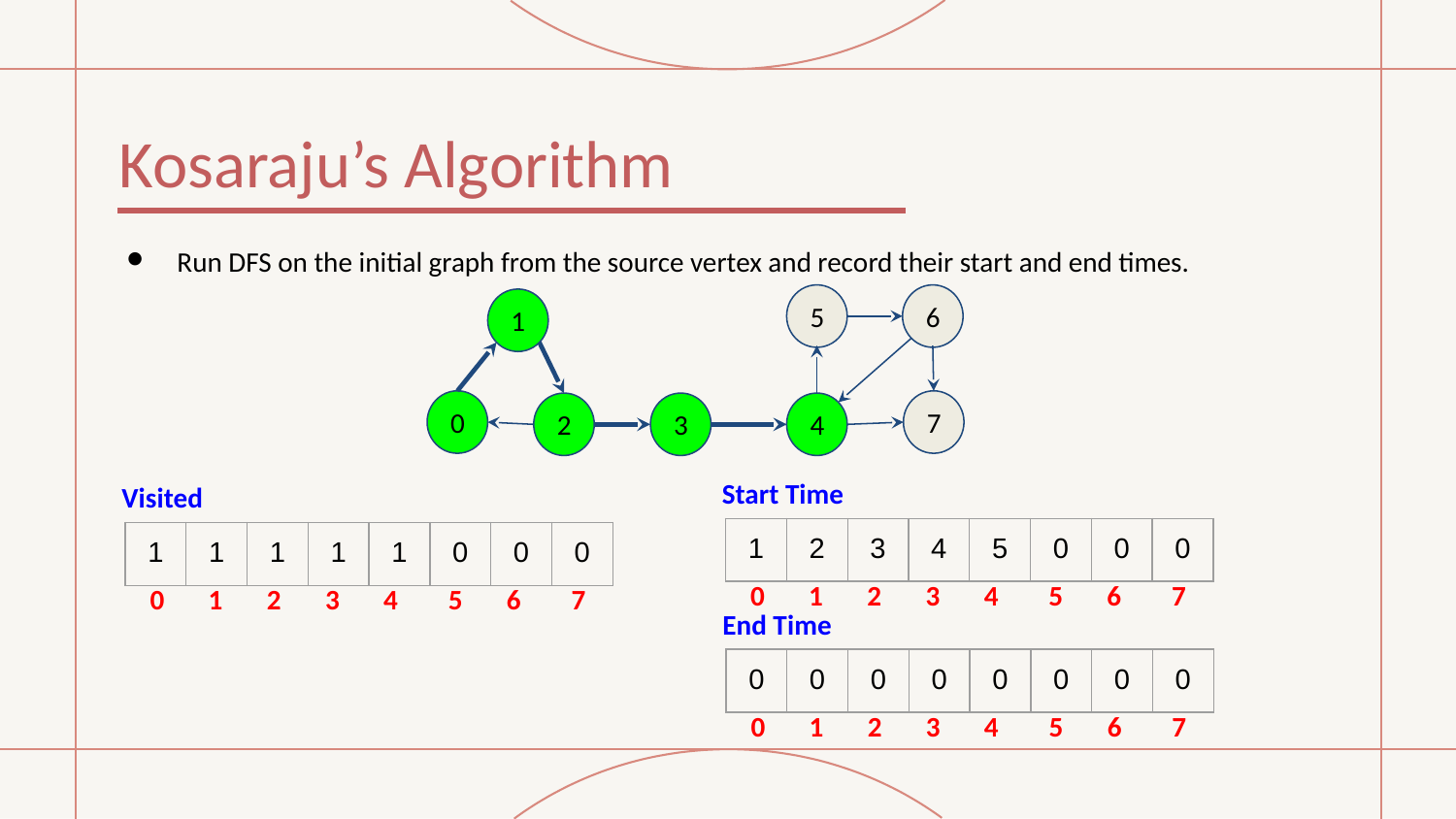

# Kosaraju’s Algorithm
Run DFS on the initial graph from the source vertex and record their start and end times.
5
6
1
7
0
2
3
4

Start Time
Visited
| 1 | 2 | 3 | 4 | 5 | 0 | 0 | 0 |
| --- | --- | --- | --- | --- | --- | --- | --- |
| 1 | 1 | 1 | 1 | 1 | 0 | 0 | 0 |
| --- | --- | --- | --- | --- | --- | --- | --- |
  0       1       2       3       4        5       6        7
  0       1       2       3       4        5       6        7

End Time
| 0 | 0 | 0 | 0 | 0 | 0 | 0 | 0 |
| --- | --- | --- | --- | --- | --- | --- | --- |
  0       1       2       3       4        5       6        7